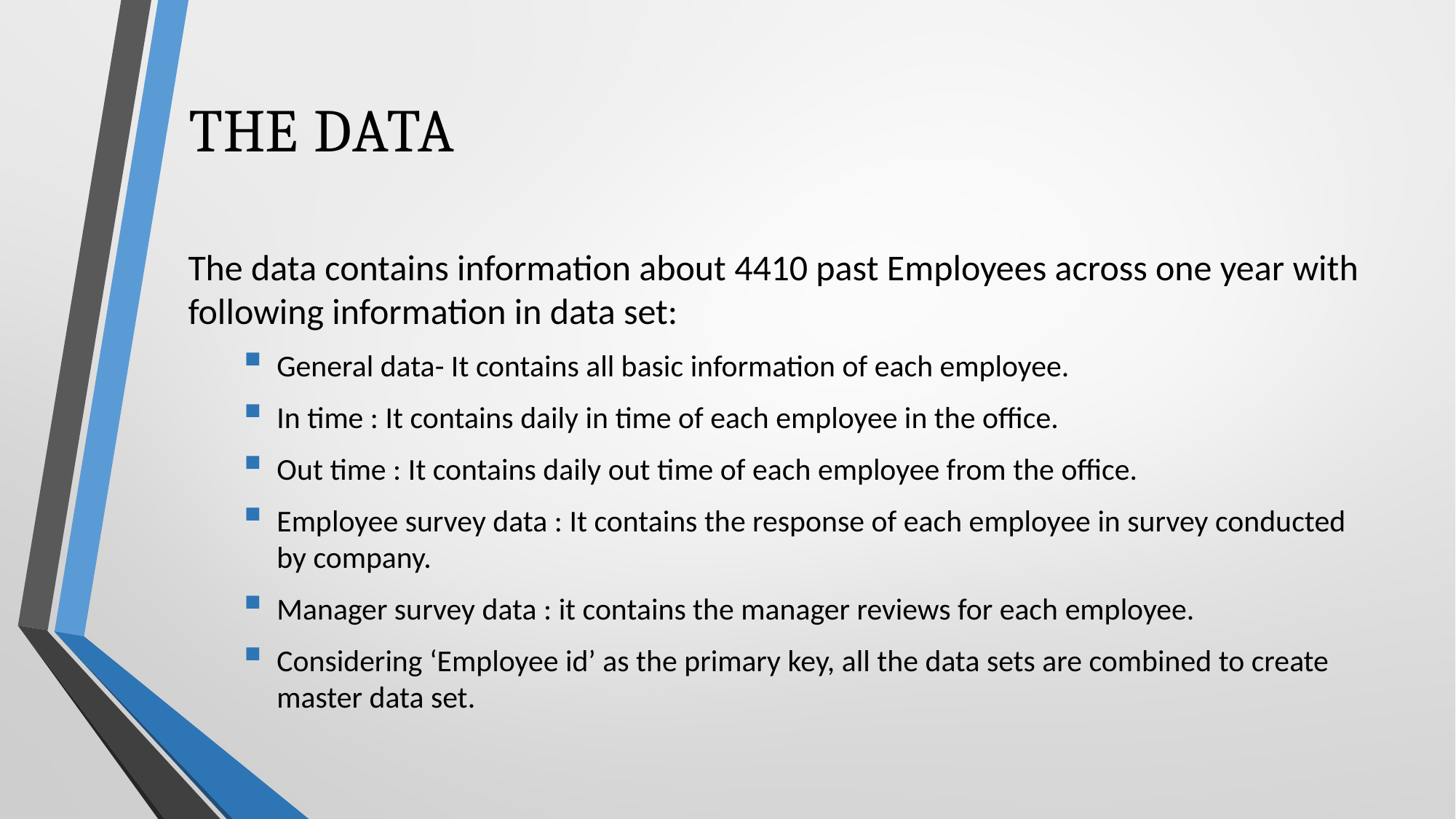

# THE DATA
The data contains information about 4410 past Employees across one year with following information in data set:
General data- It contains all basic information of each employee.
In time : It contains daily in time of each employee in the office.
Out time : It contains daily out time of each employee from the office.
Employee survey data : It contains the response of each employee in survey conducted by company.
Manager survey data : it contains the manager reviews for each employee.
Considering ‘Employee id’ as the primary key, all the data sets are combined to create master data set.